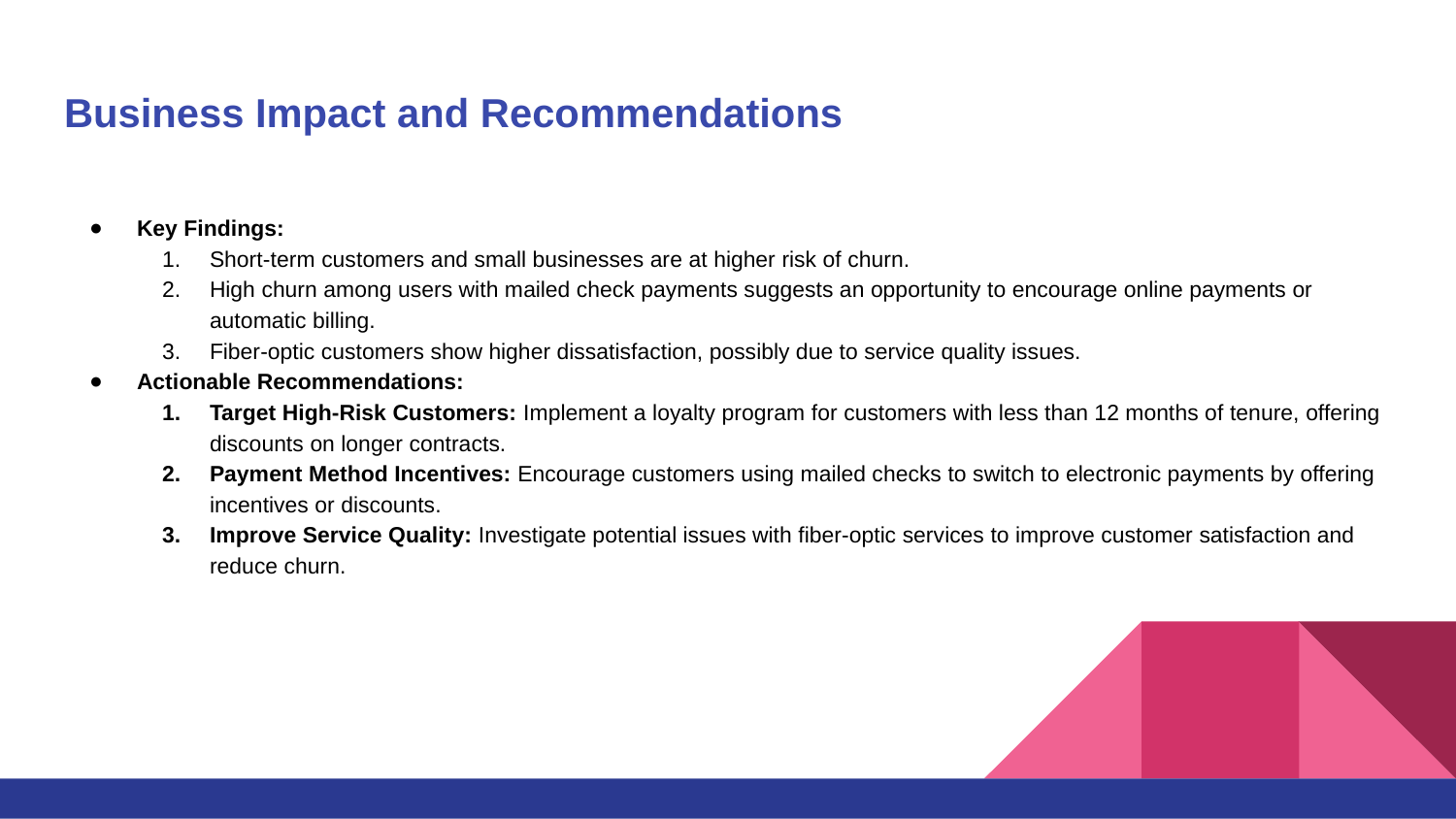

# Business Impact and Recommendations

Key Findings:
Short-term customers and small businesses are at higher risk of churn.
High churn among users with mailed check payments suggests an opportunity to encourage online payments or automatic billing.
Fiber-optic customers show higher dissatisfaction, possibly due to service quality issues.
Actionable Recommendations:
Target High-Risk Customers: Implement a loyalty program for customers with less than 12 months of tenure, offering discounts on longer contracts.
Payment Method Incentives: Encourage customers using mailed checks to switch to electronic payments by offering incentives or discounts.
Improve Service Quality: Investigate potential issues with fiber-optic services to improve customer satisfaction and reduce churn.